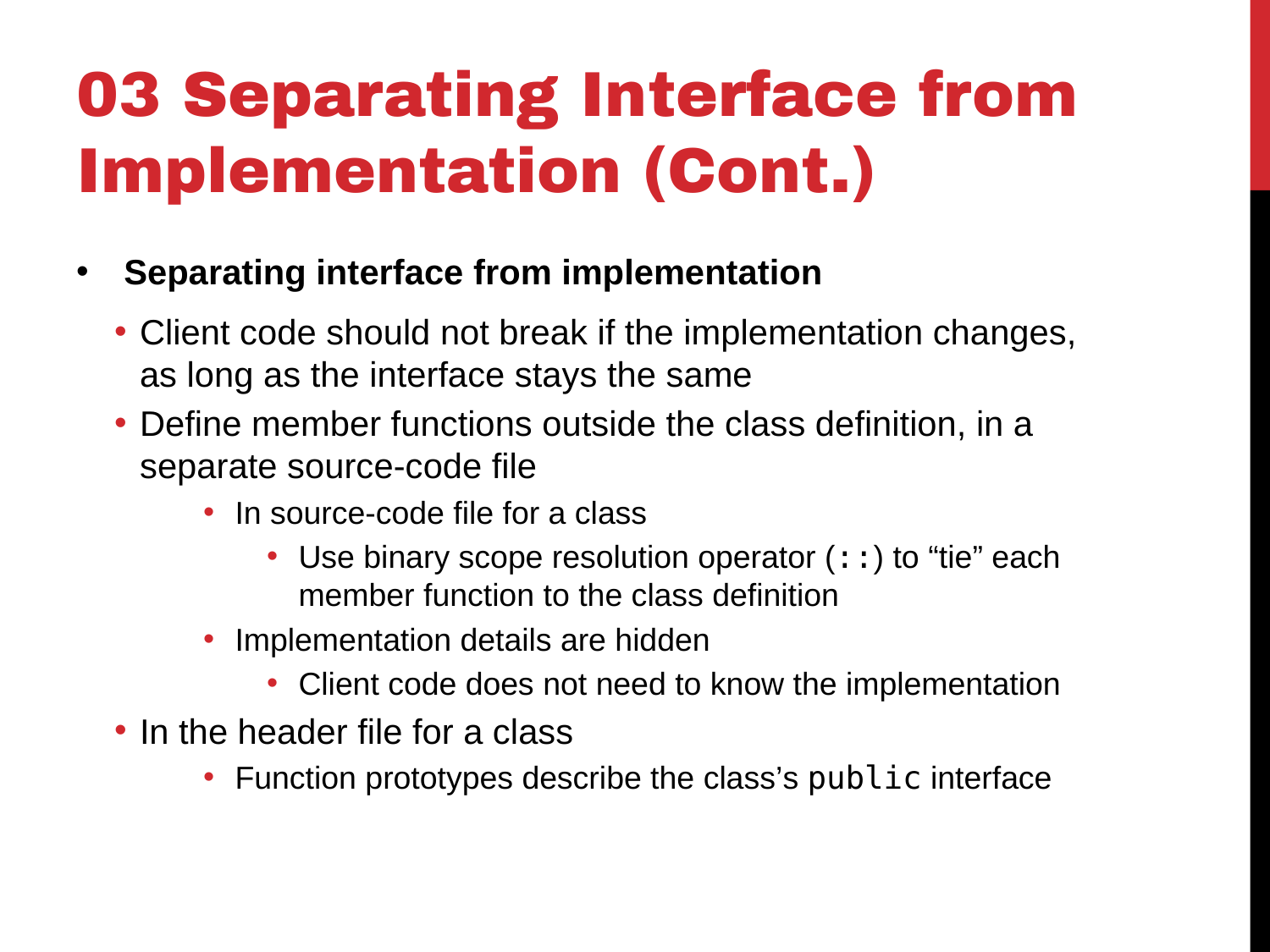

# 03 Separating Interface from Implementation (Cont.)
Separating interface from implementation
Client code should not break if the implementation changes, as long as the interface stays the same
Define member functions outside the class definition, in a separate source-code file
In source-code file for a class
Use binary scope resolution operator (::) to “tie” each member function to the class definition
Implementation details are hidden
Client code does not need to know the implementation
In the header file for a class
Function prototypes describe the class’s public interface